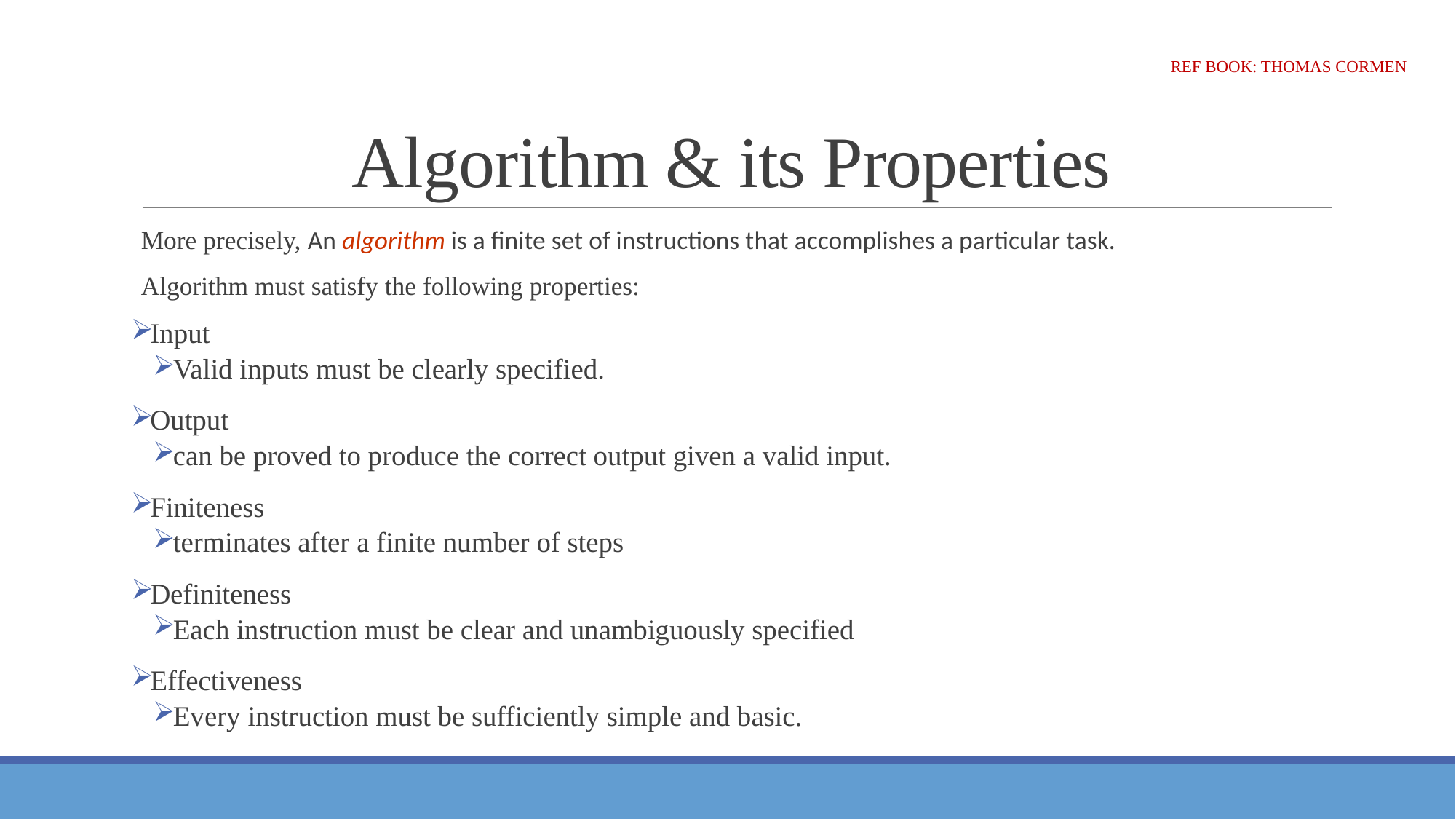

# Algorithm & its Properties
Ref Book: Thomas Cormen
More precisely, An algorithm is a finite set of instructions that accomplishes a particular task.
Algorithm must satisfy the following properties:
Input
Valid inputs must be clearly specified.
Output
can be proved to produce the correct output given a valid input.
Finiteness
terminates after a finite number of steps
Definiteness
Each instruction must be clear and unambiguously specified
Effectiveness
Every instruction must be sufficiently simple and basic.